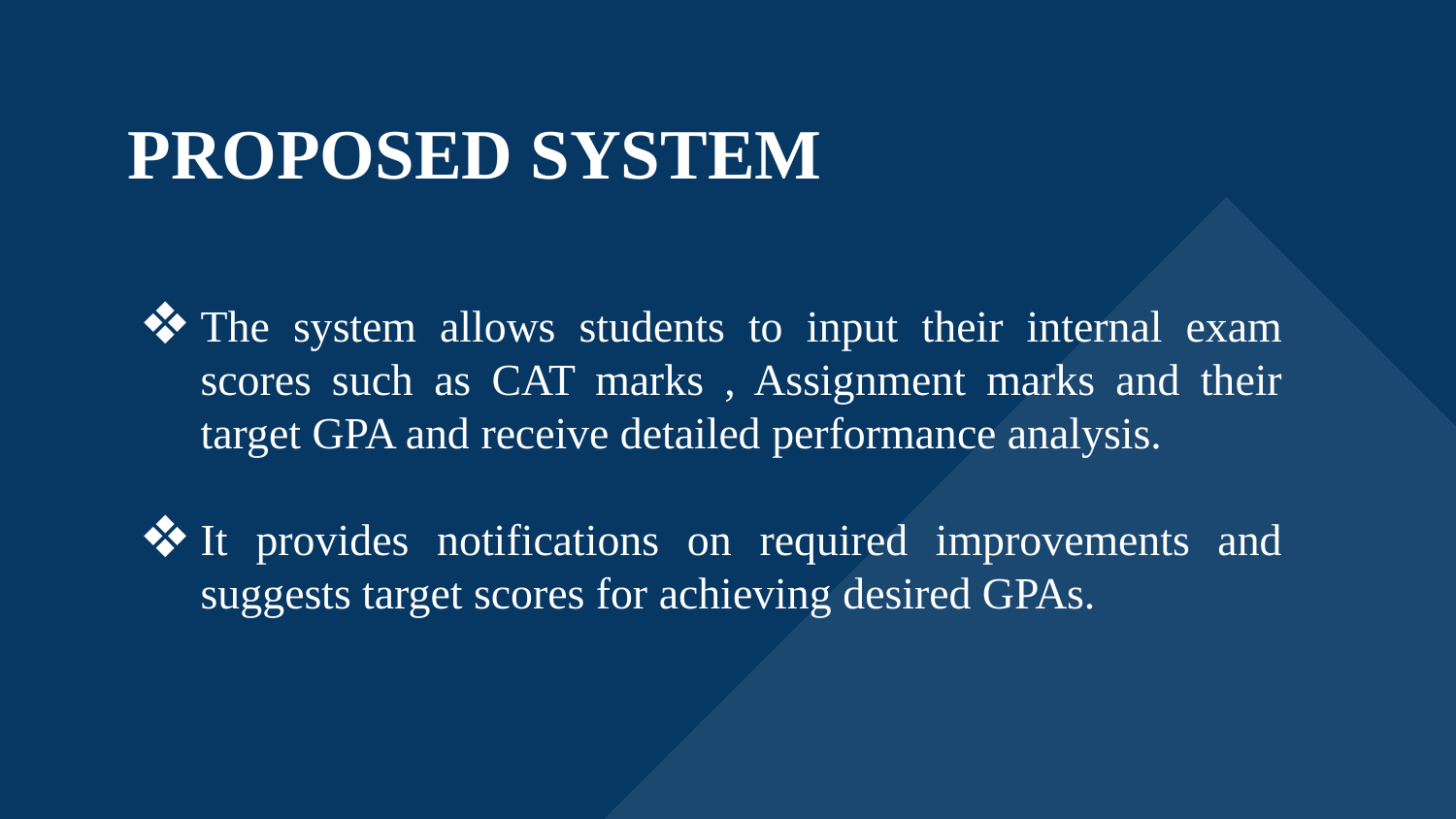

PROPOSED SYSTEM

The system allows students to input their internal exam scores such as CAT marks , Assignment marks and their target GPA and receive detailed performance analysis.

It provides notifications on required improvements and suggests target scores for achieving desired GPAs.